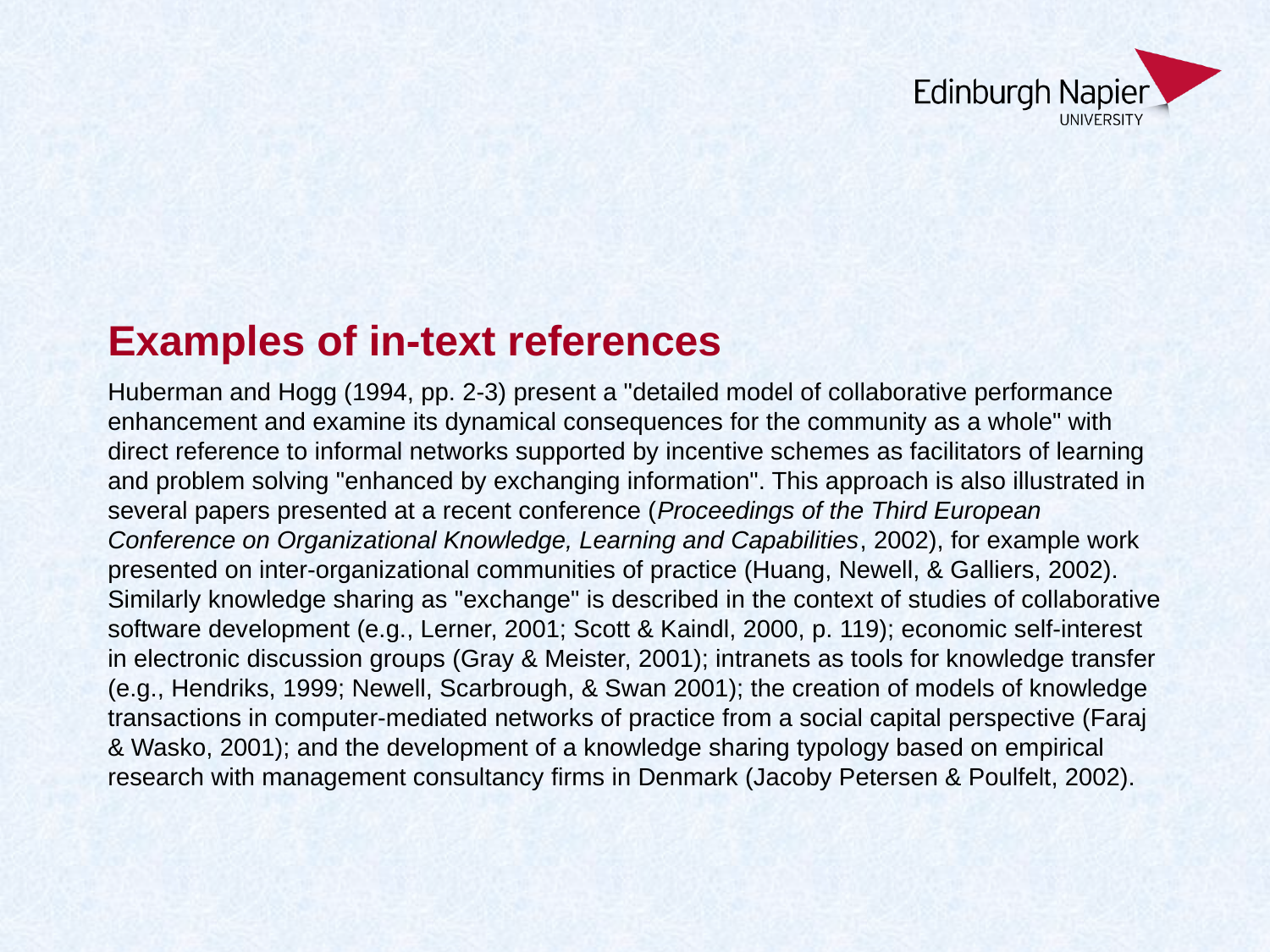

#
Examples of in-text references
Huberman and Hogg (1994, pp. 2-3) present a "detailed model of collaborative performance enhancement and examine its dynamical consequences for the community as a whole" with direct reference to informal networks supported by incentive schemes as facilitators of learning and problem solving "enhanced by exchanging information". This approach is also illustrated in several papers presented at a recent conference (Proceedings of the Third European Conference on Organizational Knowledge, Learning and Capabilities, 2002), for example work presented on inter-organizational communities of practice (Huang, Newell, & Galliers, 2002). Similarly knowledge sharing as "exchange" is described in the context of studies of collaborative software development (e.g., Lerner, 2001; Scott & Kaindl, 2000, p. 119); economic self-interest in electronic discussion groups (Gray & Meister, 2001); intranets as tools for knowledge transfer (e.g., Hendriks, 1999; Newell, Scarbrough, & Swan 2001); the creation of models of knowledge transactions in computer-mediated networks of practice from a social capital perspective (Faraj & Wasko, 2001); and the development of a knowledge sharing typology based on empirical research with management consultancy firms in Denmark (Jacoby Petersen & Poulfelt, 2002).